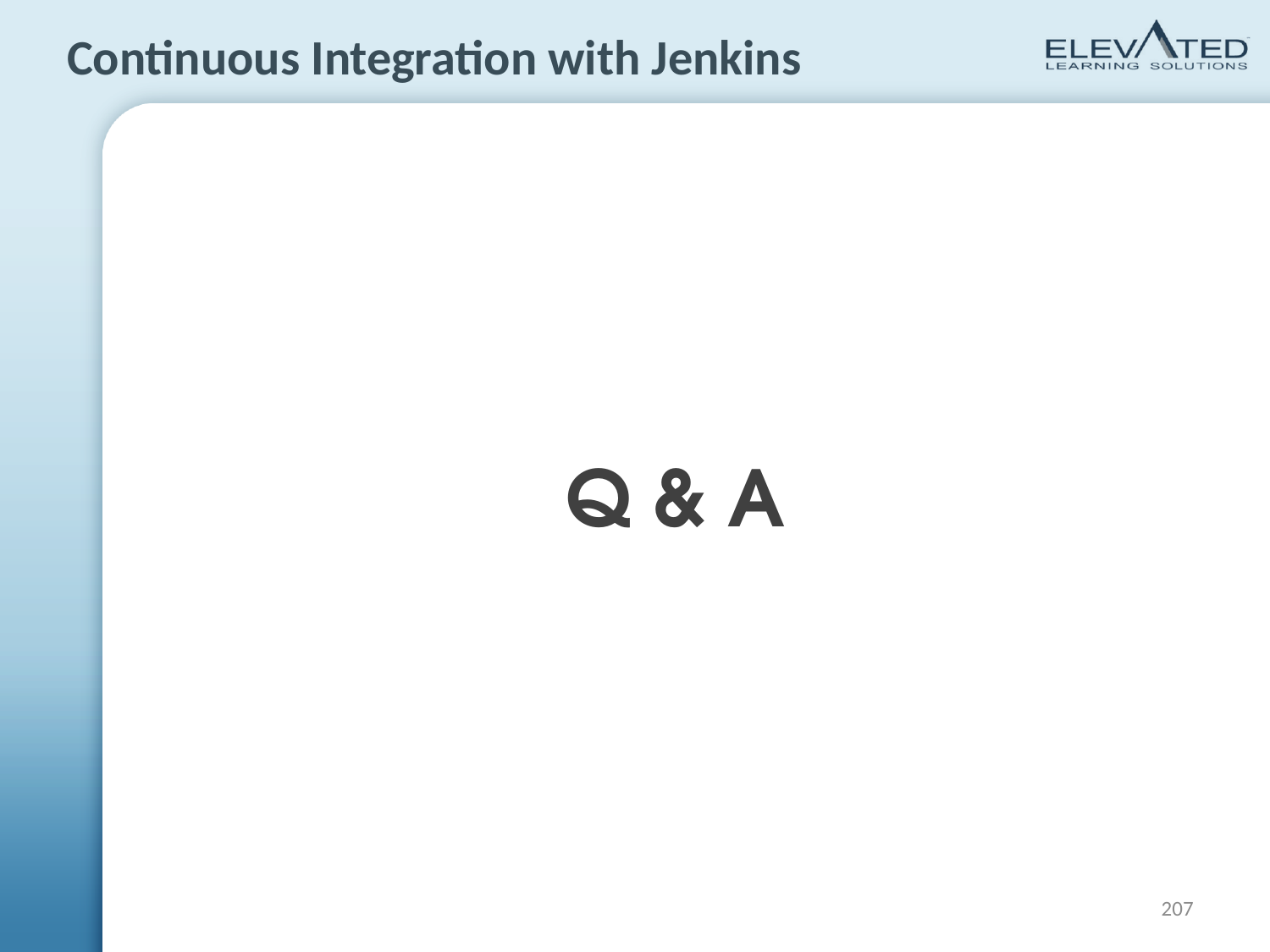

# Continuous Integration with Jenkins

Q & A

207